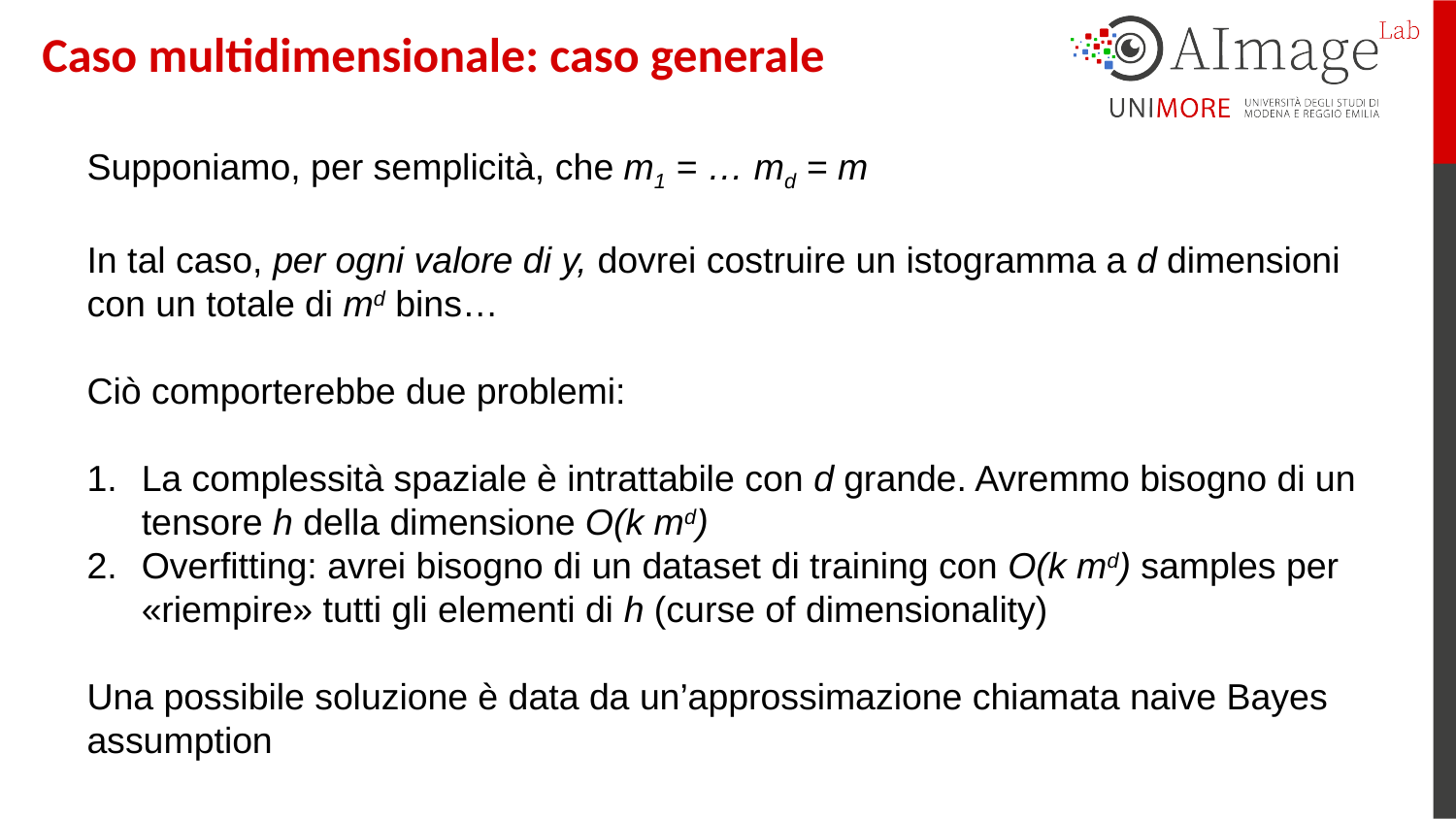

Caso multidimensionale: caso generale
Supponiamo, per semplicità, che m1 = … md = m

In tal caso, per ogni valore di y, dovrei costruire un istogramma a d dimensioni con un totale di md bins…

Ciò comporterebbe due problemi:

La complessità spaziale è intrattabile con d grande. Avremmo bisogno di un tensore h della dimensione O(k md)
Overfitting: avrei bisogno di un dataset di training con O(k md) samples per «riempire» tutti gli elementi di h (curse of dimensionality)

Una possibile soluzione è data da un’approssimazione chiamata naive Bayes assumption